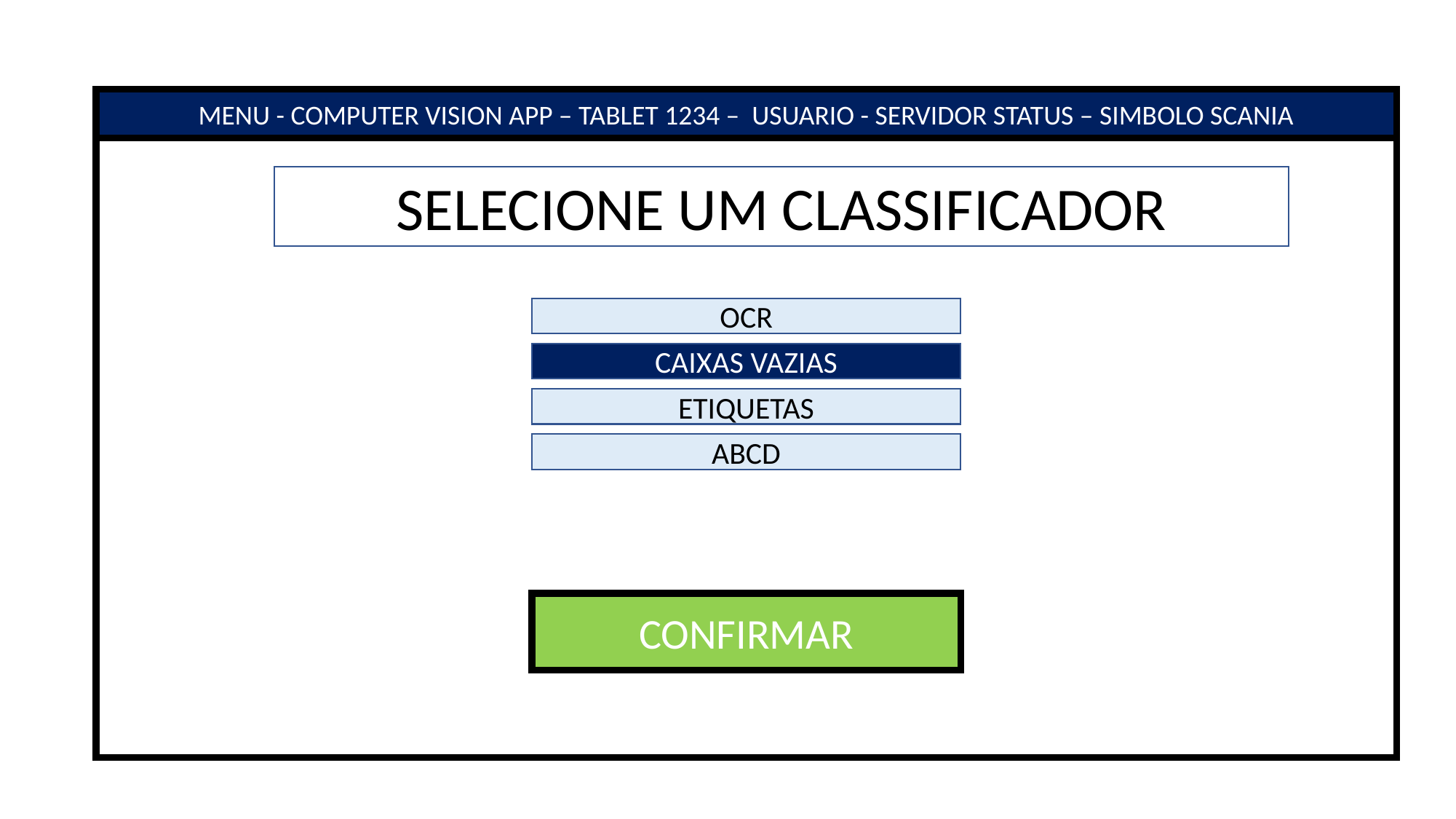

MENU - COMPUTER VISION APP – TABLET 1234 –  USUARIO - SERVIDOR STATUS – SIMBOLO SCANIA
SELECIONE UM CLASSIFICADOR
OCR
CAIXAS VAZIAS
ETIQUETAS
ABCD
CONFIRMAR